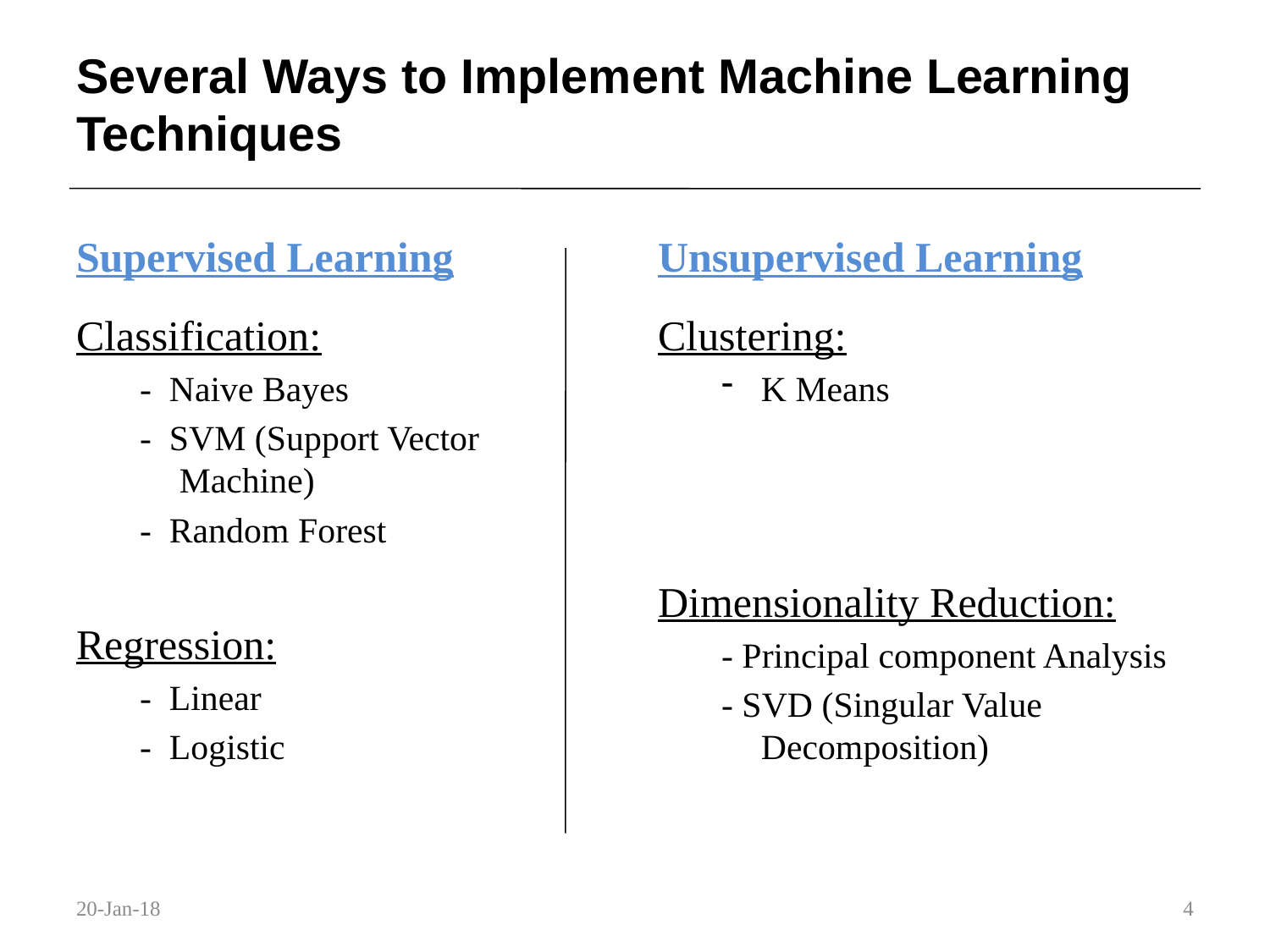

# Several Ways to Implement Machine Learning Techniques
Supervised Learning
Unsupervised Learning
Classification:
-  Naive Bayes
-  SVM (Support Vector Machine)
-  Random Forest

Regression:
-  Linear
-  Logistic

Clustering:
K Means

Dimensionality Reduction:
- Principal component Analysis
- SVD (Singular Value Decomposition)
20-Jan-18
4